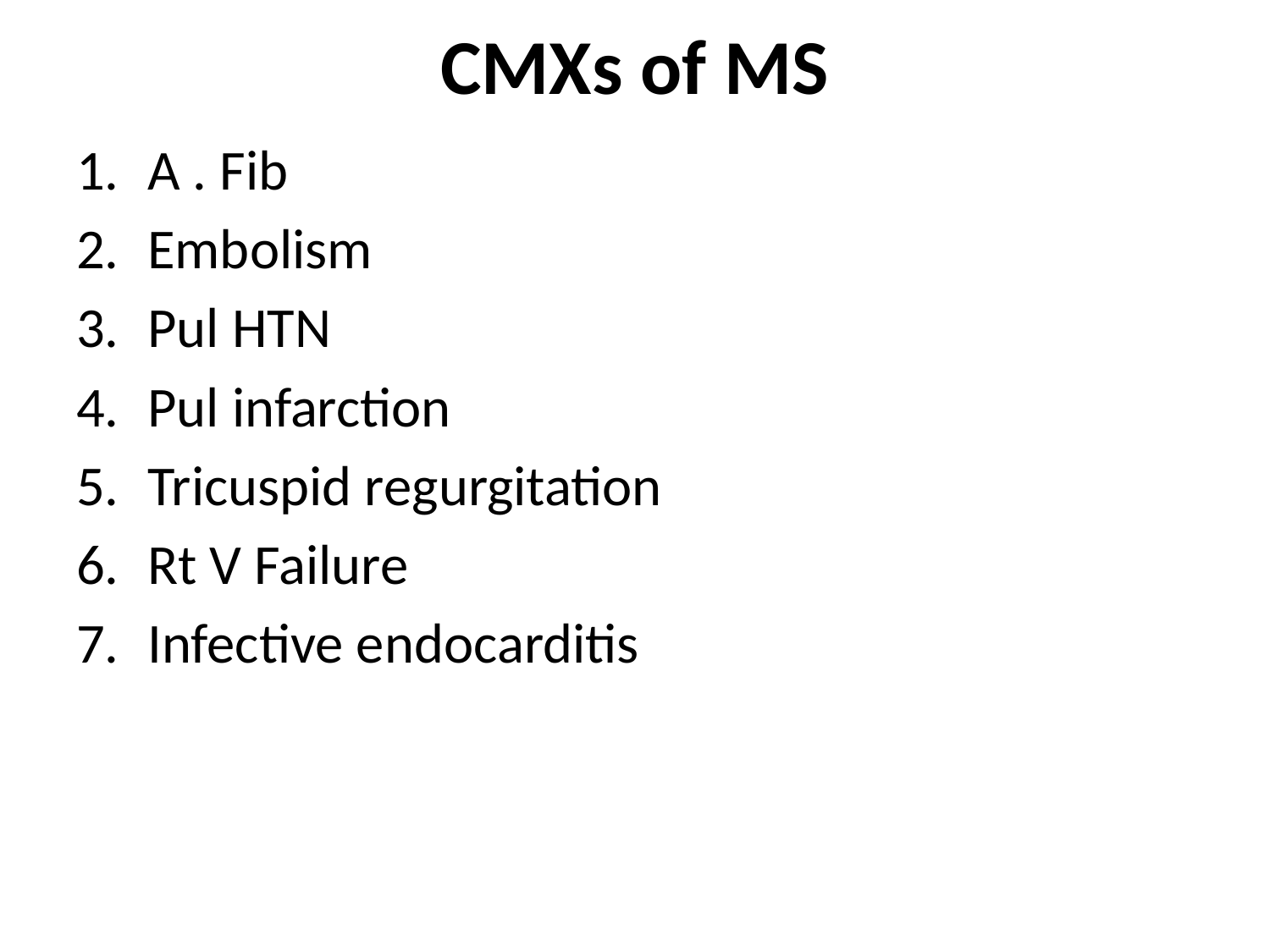

# CMXs of MS
A . Fib
Embolism
Pul HTN
Pul infarction
Tricuspid regurgitation
Rt V Failure
Infective endocarditis